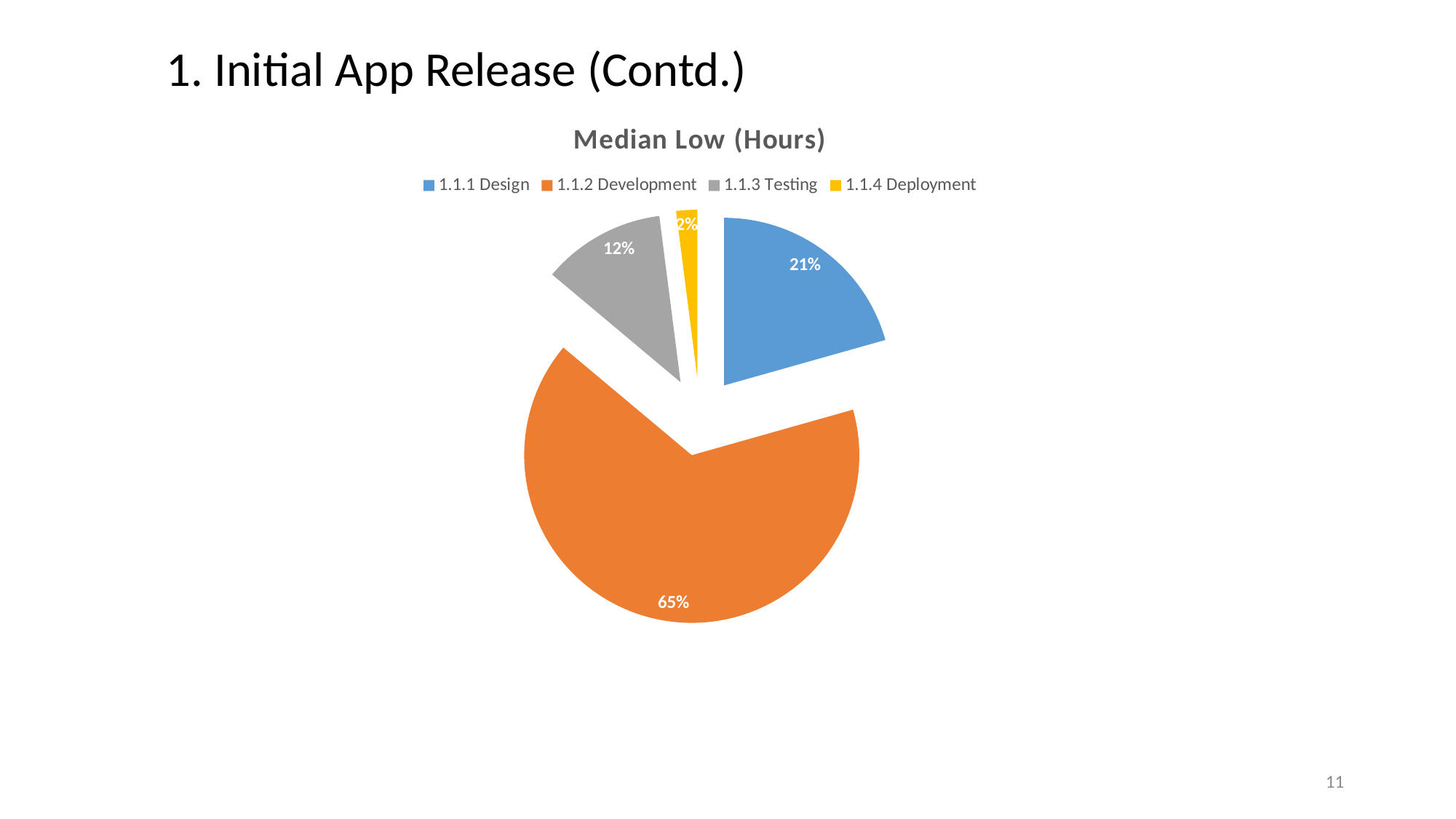

1. Initial App Release (Contd.)

### Chart:

| Category | Median Low (Hours) |
|---|---|
| 1.1.1 Design | 52.125 |
| 1.1.2 Development | 165.5 |
| 1.1.3 Testing | 30.0 |
| 1.1.4 Deployment | 5.125 |
11